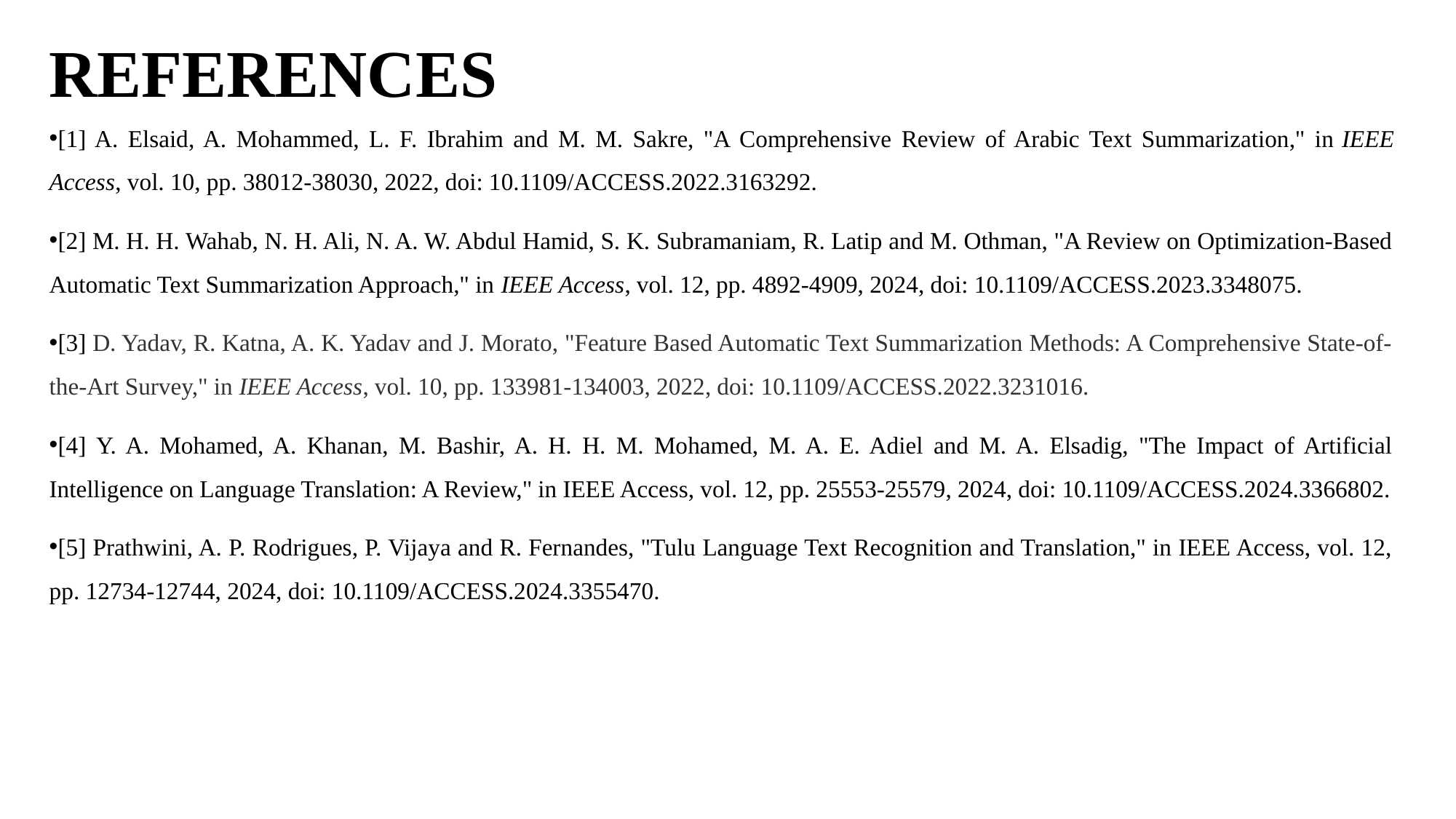

# REFERENCES
[1] A. Elsaid, A. Mohammed, L. F. Ibrahim and M. M. Sakre, "A Comprehensive Review of Arabic Text Summarization," in IEEE Access, vol. 10, pp. 38012-38030, 2022, doi: 10.1109/ACCESS.2022.3163292.
[2] M. H. H. Wahab, N. H. Ali, N. A. W. Abdul Hamid, S. K. Subramaniam, R. Latip and M. Othman, "A Review on Optimization-Based Automatic Text Summarization Approach," in IEEE Access, vol. 12, pp. 4892-4909, 2024, doi: 10.1109/ACCESS.2023.3348075.
[3] D. Yadav, R. Katna, A. K. Yadav and J. Morato, "Feature Based Automatic Text Summarization Methods: A Comprehensive State-of-the-Art Survey," in IEEE Access, vol. 10, pp. 133981-134003, 2022, doi: 10.1109/ACCESS.2022.3231016.
[4] Y. A. Mohamed, A. Khanan, M. Bashir, A. H. H. M. Mohamed, M. A. E. Adiel and M. A. Elsadig, "The Impact of Artificial Intelligence on Language Translation: A Review," in IEEE Access, vol. 12, pp. 25553-25579, 2024, doi: 10.1109/ACCESS.2024.3366802.
[5] Prathwini, A. P. Rodrigues, P. Vijaya and R. Fernandes, "Tulu Language Text Recognition and Translation," in IEEE Access, vol. 12, pp. 12734-12744, 2024, doi: 10.1109/ACCESS.2024.3355470.